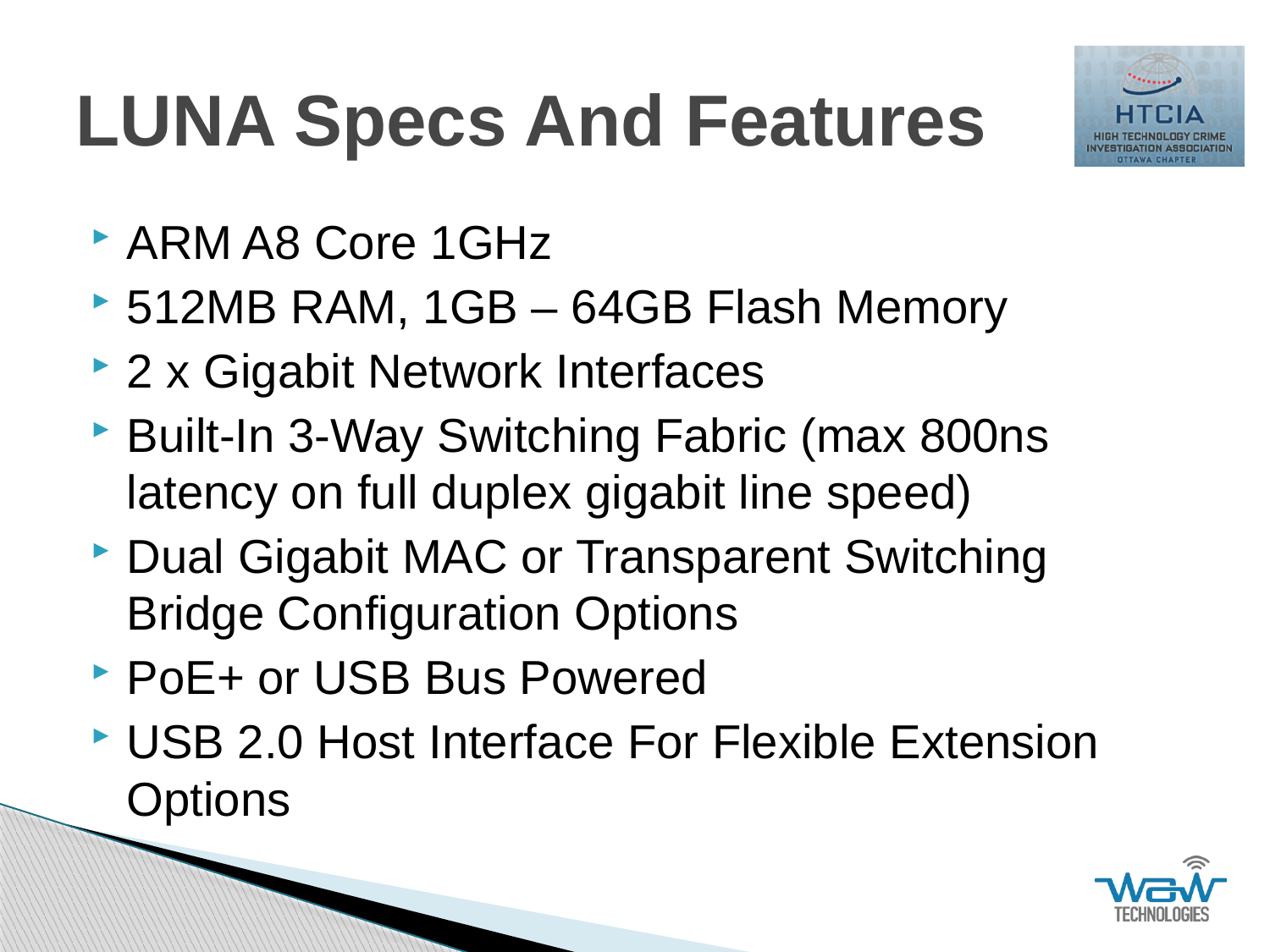

# LUNA Specs And Features
ARM A8 Core 1GHz
512MB RAM, 1GB – 64GB Flash Memory
2 x Gigabit Network Interfaces
Built-In 3-Way Switching Fabric (max 800ns latency on full duplex gigabit line speed)
Dual Gigabit MAC or Transparent Switching Bridge Configuration Options
PoE+ or USB Bus Powered
USB 2.0 Host Interface For Flexible Extension Options